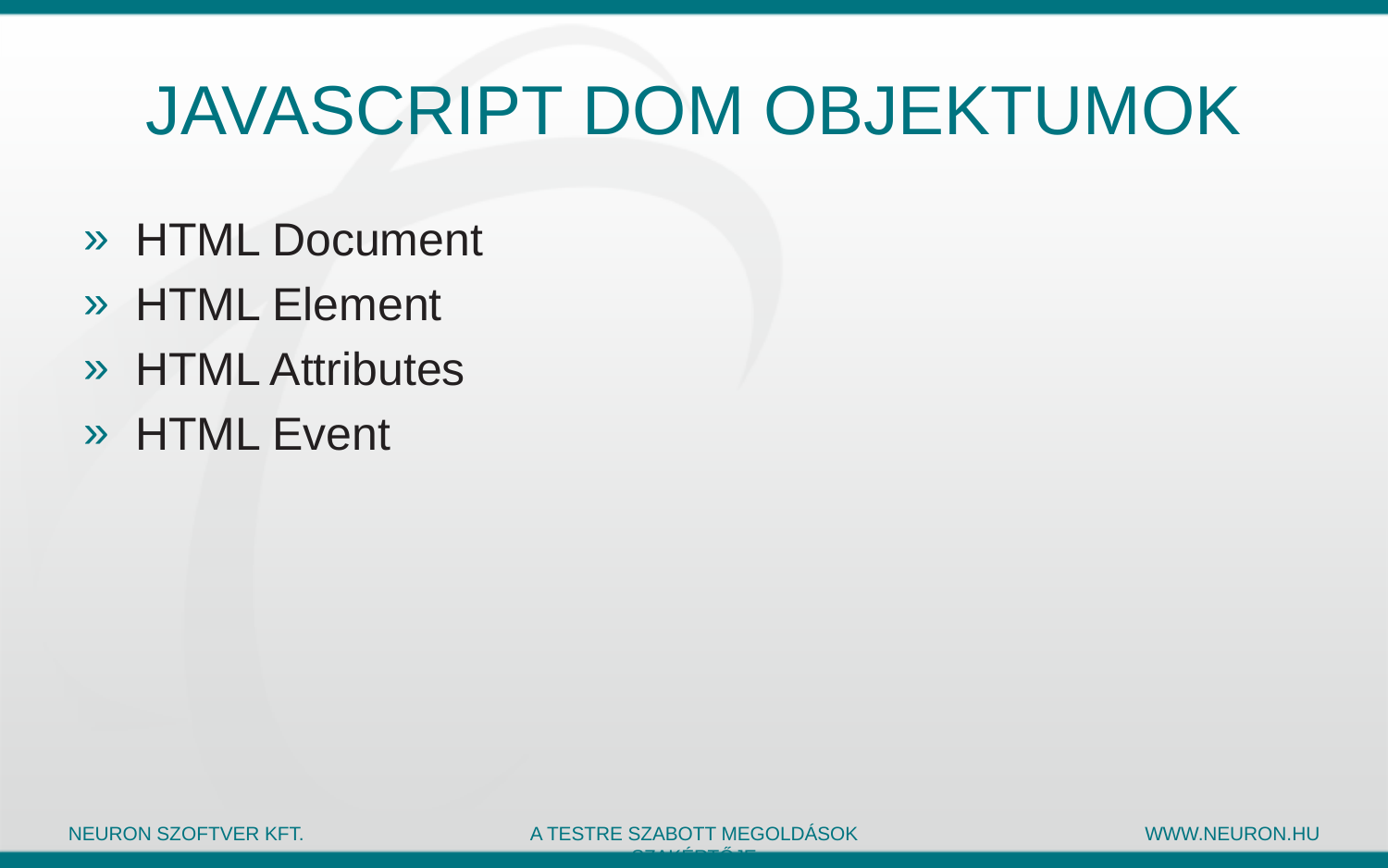

# JavaScript Dom objektumok
HTML Document
HTML Element
HTML Attributes
HTML Event